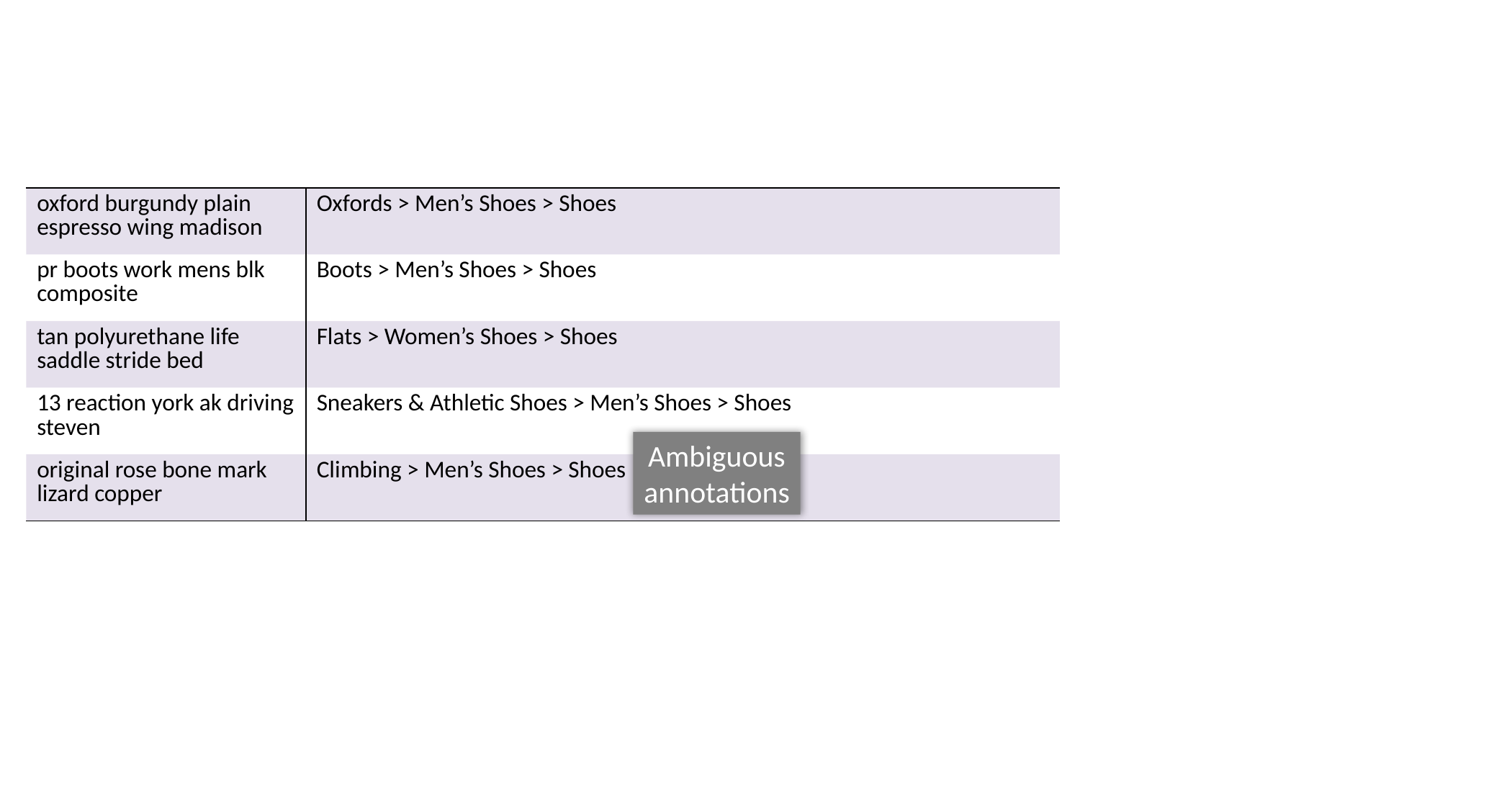

|  |  |
| --- | --- |
| oxford burgundy plain espresso wing madison | Oxfords > Men’s Shoes > Shoes |
| pr boots work mens blk composite | Boots > Men’s Shoes > Shoes |
| tan polyurethane life saddle stride bed | Flats > Women’s Shoes > Shoes |
| 13 reaction york ak driving steven | Sneakers & Athletic Shoes > Men’s Shoes > Shoes |
| original rose bone mark lizard copper | Climbing > Men’s Shoes > Shoes |
Ambiguous
annotations